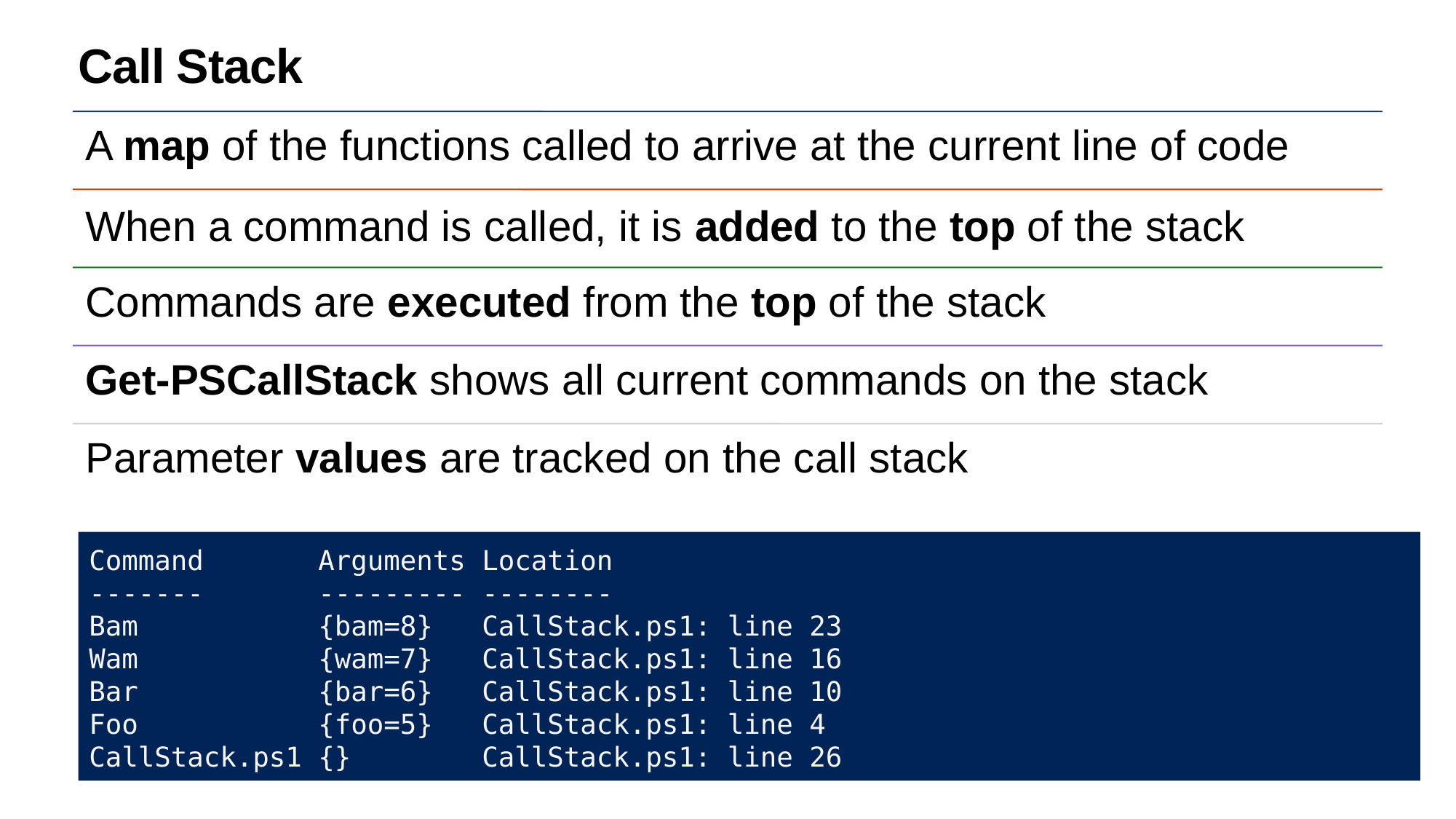

# Call Stack
A map of the functions called to arrive at the current line of code
When a command is called, it is added to the top of the stack
Commands are executed from the top of the stack
Get-PSCallStack shows all current commands on the stack
Parameter values are tracked on the call stack
Command       Arguments Location
-------       --------- --------
Bam           {bam=8}   CallStack.ps1: line 23
Wam           {wam=7}   CallStack.ps1: line 16
Bar           {bar=6}   CallStack.ps1: line 10
Foo           {foo=5}   CallStack.ps1: line 4
CallStack.ps1 {}        CallStack.ps1: line 26